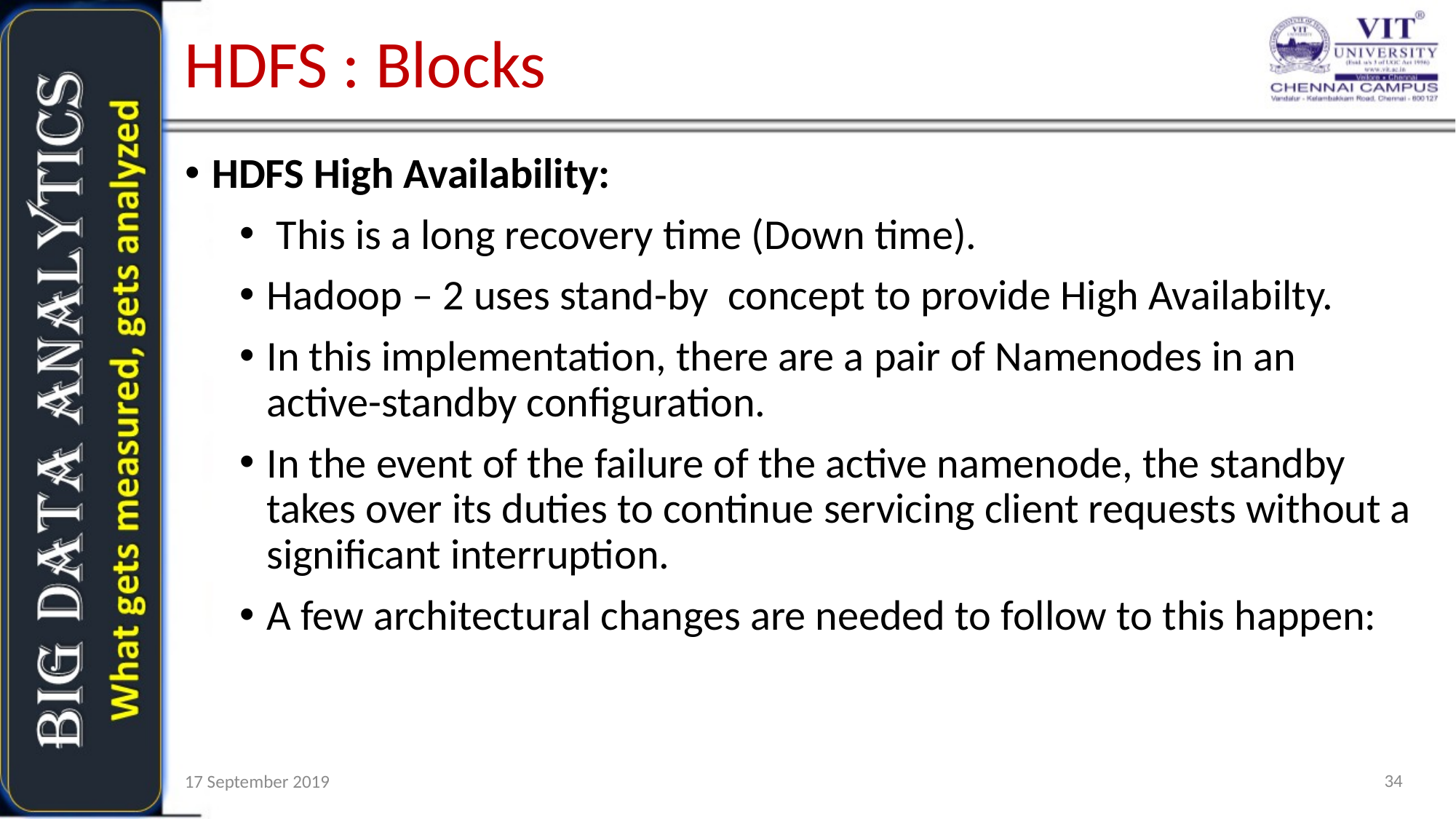

HDFS : Blocks
HDFS High Availability:
 This is a long recovery time (Down time).
Hadoop – 2 uses stand-by  concept to provide High Availabilty.
In this implementation, there are a pair of Namenodes in an active-standby configuration.
In the event of the failure of the active namenode, the standby takes over its duties to continue servicing client requests without a significant interruption.
A few architectural changes are needed to follow to this happen:

34
17 September 2019